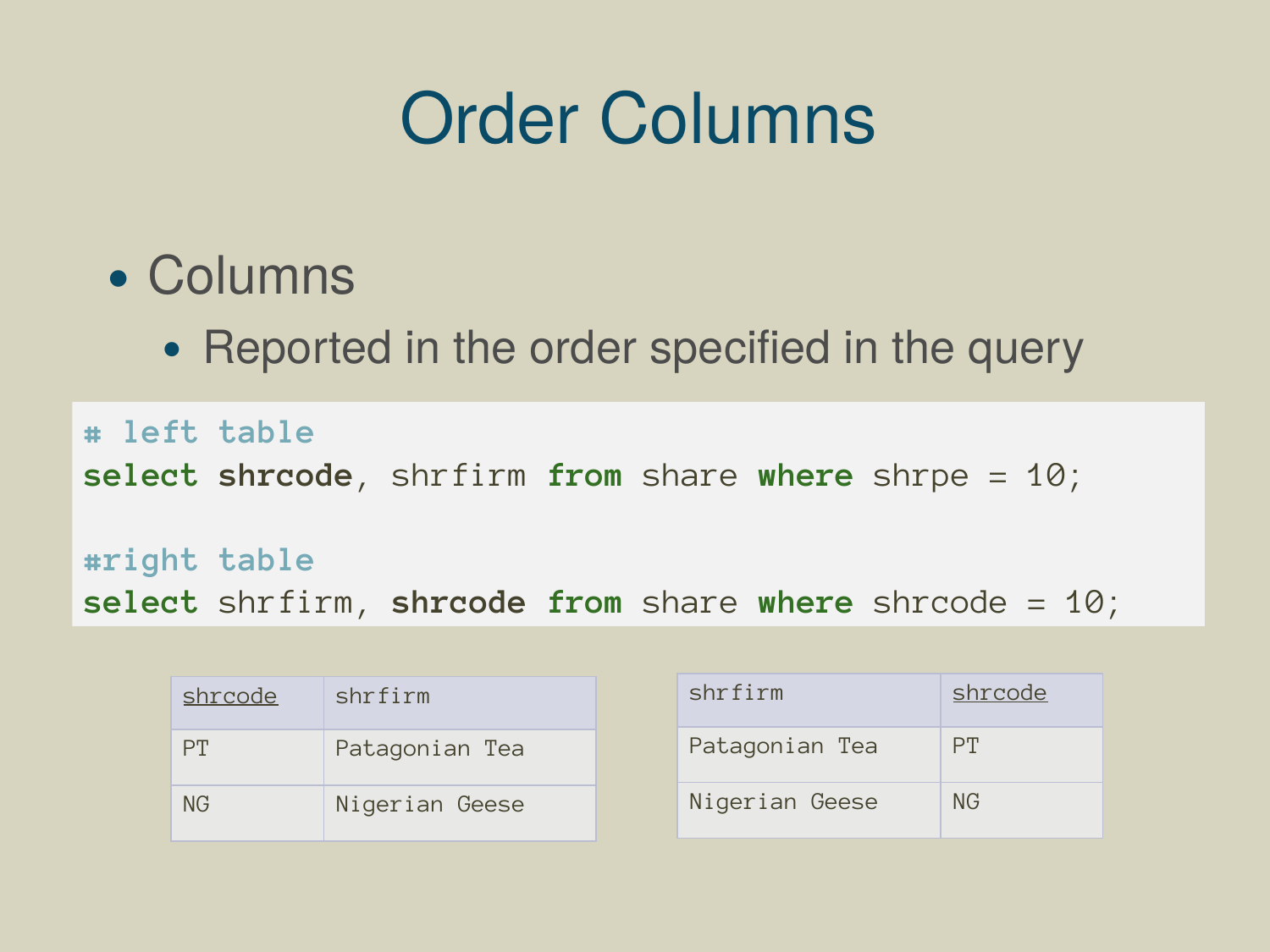

# Order Columns
Columns
Reported in the order specified in the query
# left table
select shrcode, shrfirm from share where shrpe = 10;

#right table
select shrfirm, shrcode from share where shrcode = 10;
| shrfirm | shrcode |
| --- | --- |
| Patagonian Tea | PT |
| Nigerian Geese | NG |
| shrcode | shrfirm |
| --- | --- |
| PT | Patagonian Tea |
| NG | Nigerian Geese |